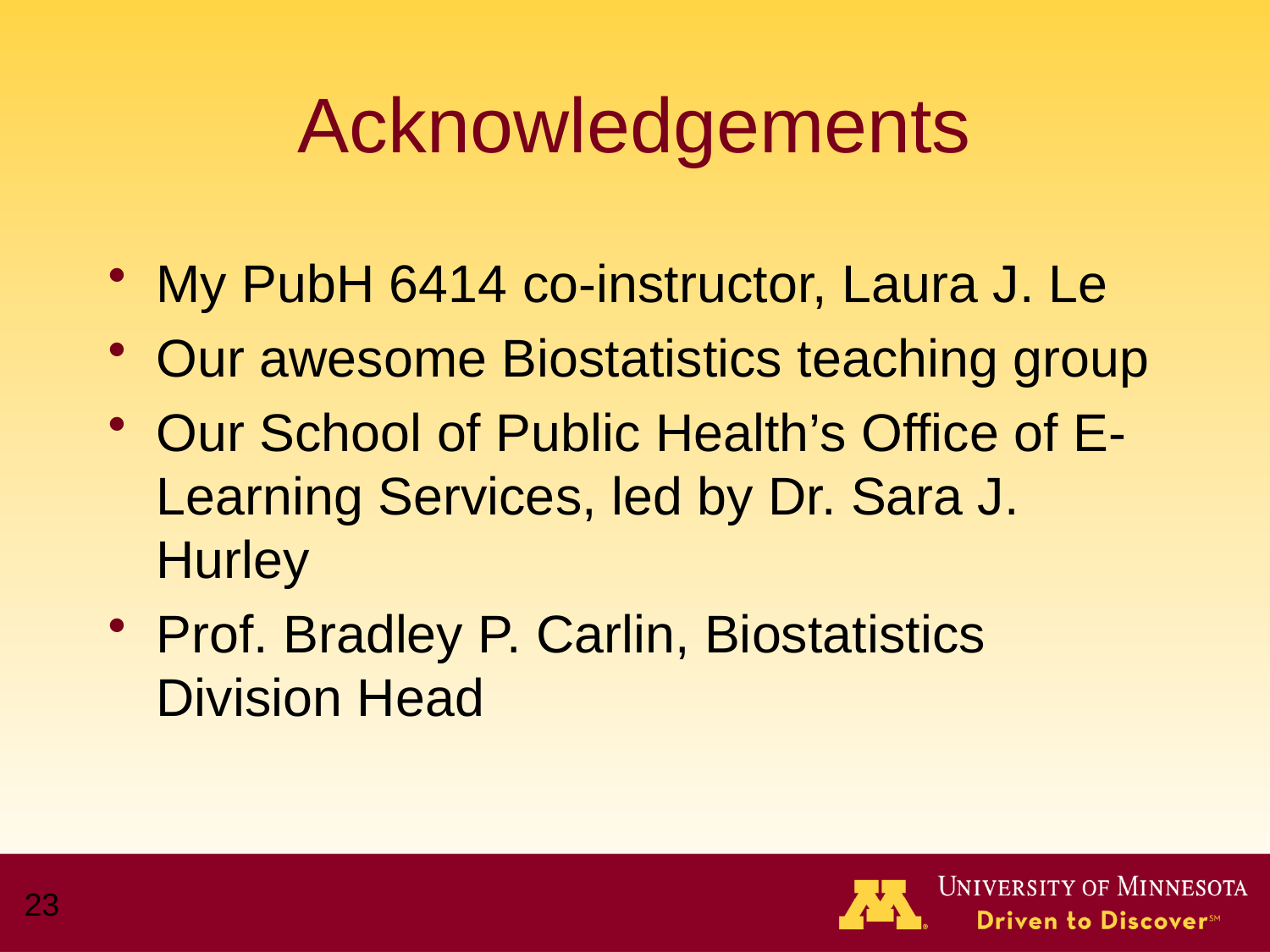

# Acknowledgements
My PubH 6414 co-instructor, Laura J. Le
Our awesome Biostatistics teaching group
Our School of Public Health’s Office of E-Learning Services, led by Dr. Sara J. Hurley
Prof. Bradley P. Carlin, Biostatistics Division Head